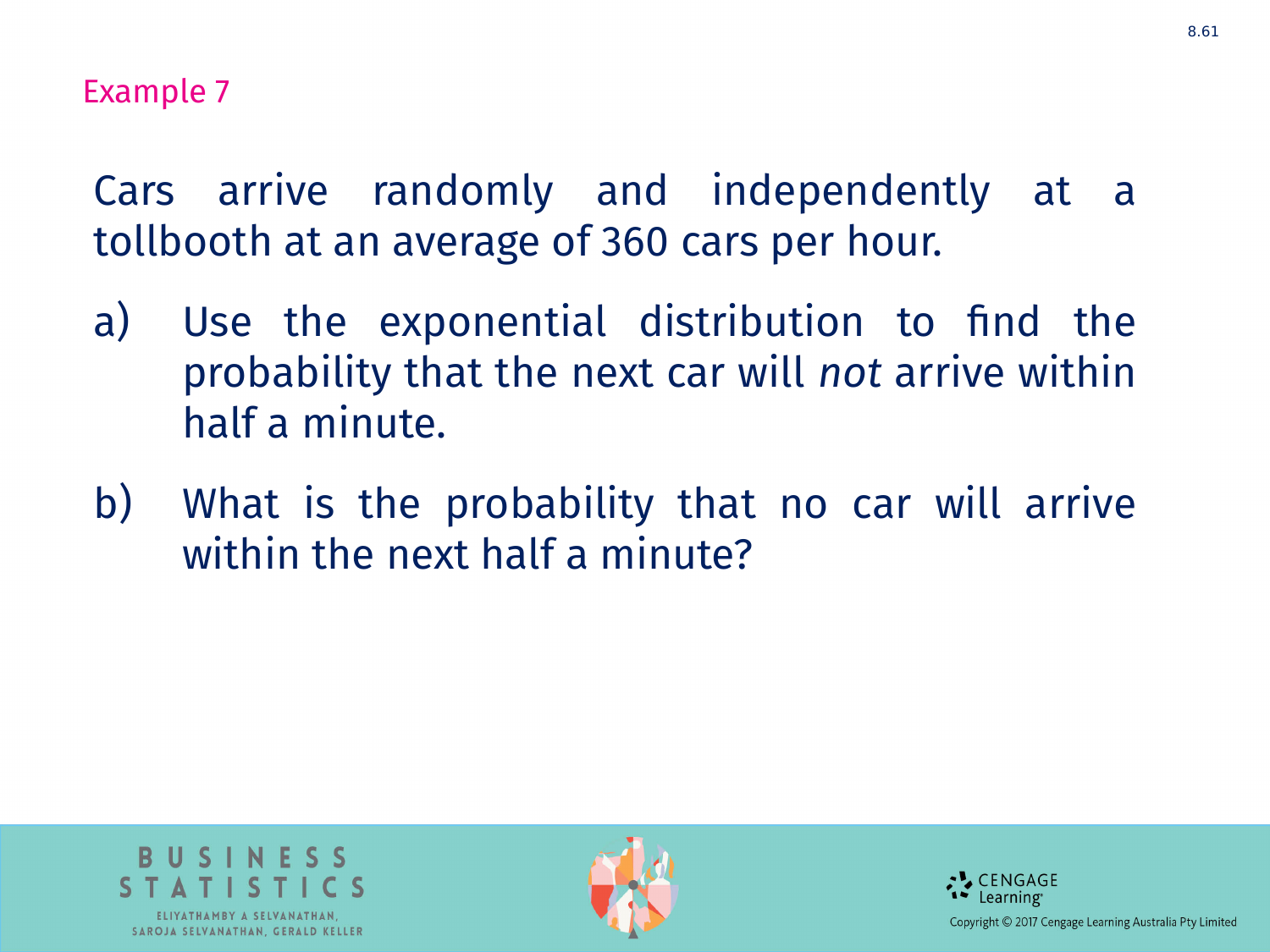

8.61
Example 7
Cars arrive randomly and independently at a tollbooth at an average of 360 cars per hour.
Use the exponential distribution to find the probability that the next car will not arrive within half a minute.
What is the probability that no car will arrive within the next half a minute?